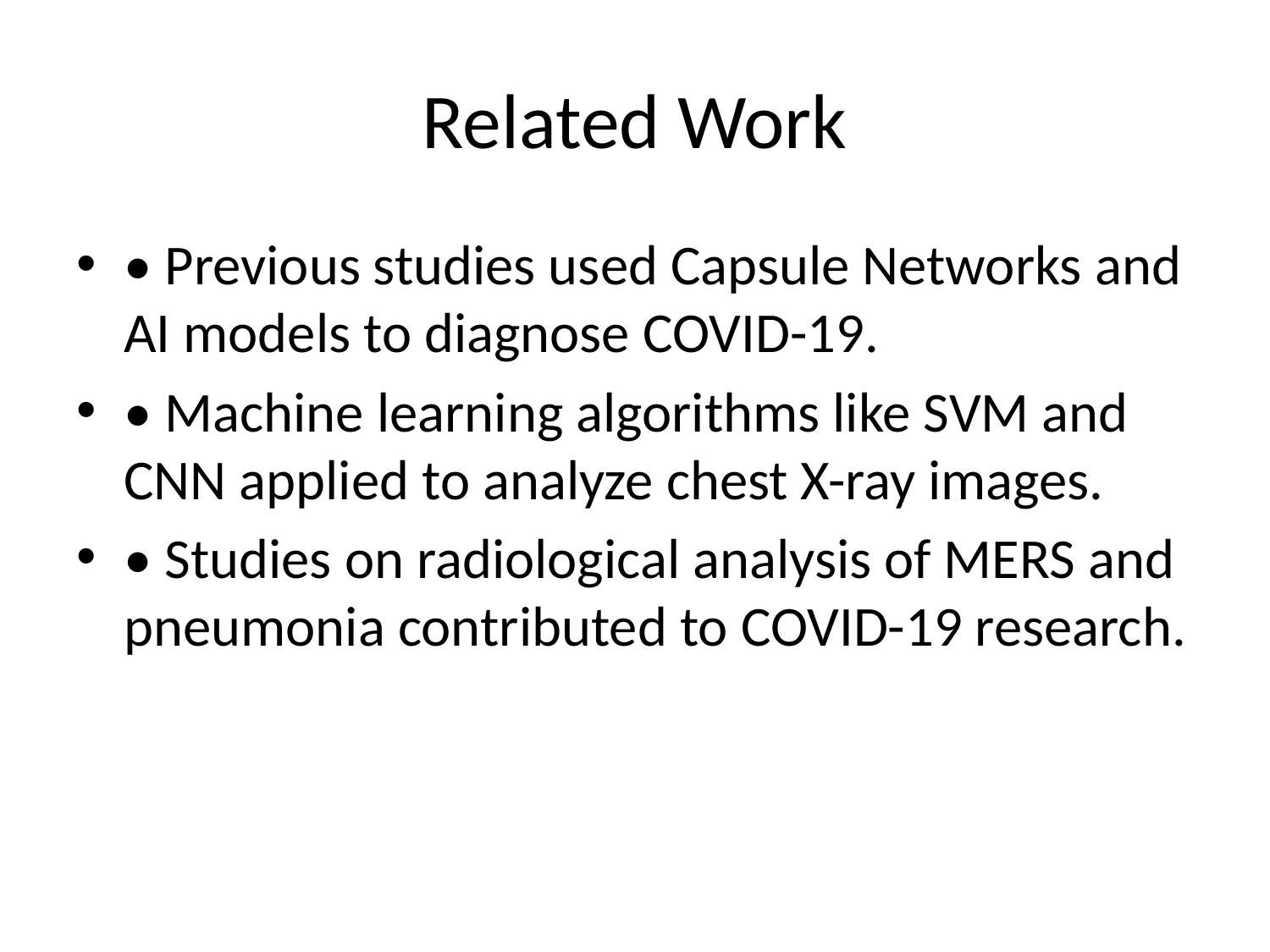

# Related Work
• Previous studies used Capsule Networks and AI models to diagnose COVID-19.
• Machine learning algorithms like SVM and CNN applied to analyze chest X-ray images.
• Studies on radiological analysis of MERS and pneumonia contributed to COVID-19 research.